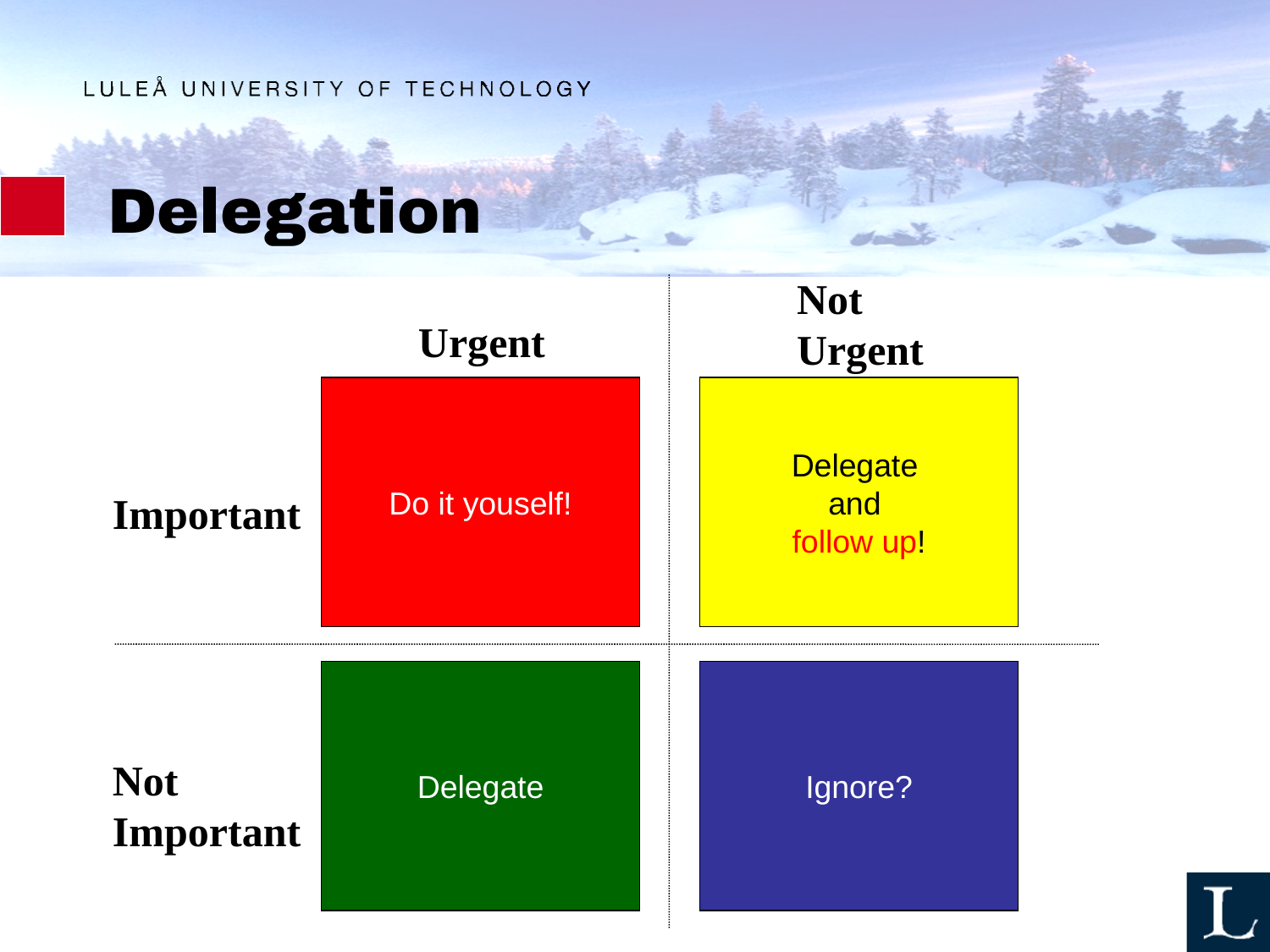

# Delegation
Not
Urgent

Urgent
Do it youself!
Delegate
and
follow up!
Important

Delegate
Ignore?
Not
Important